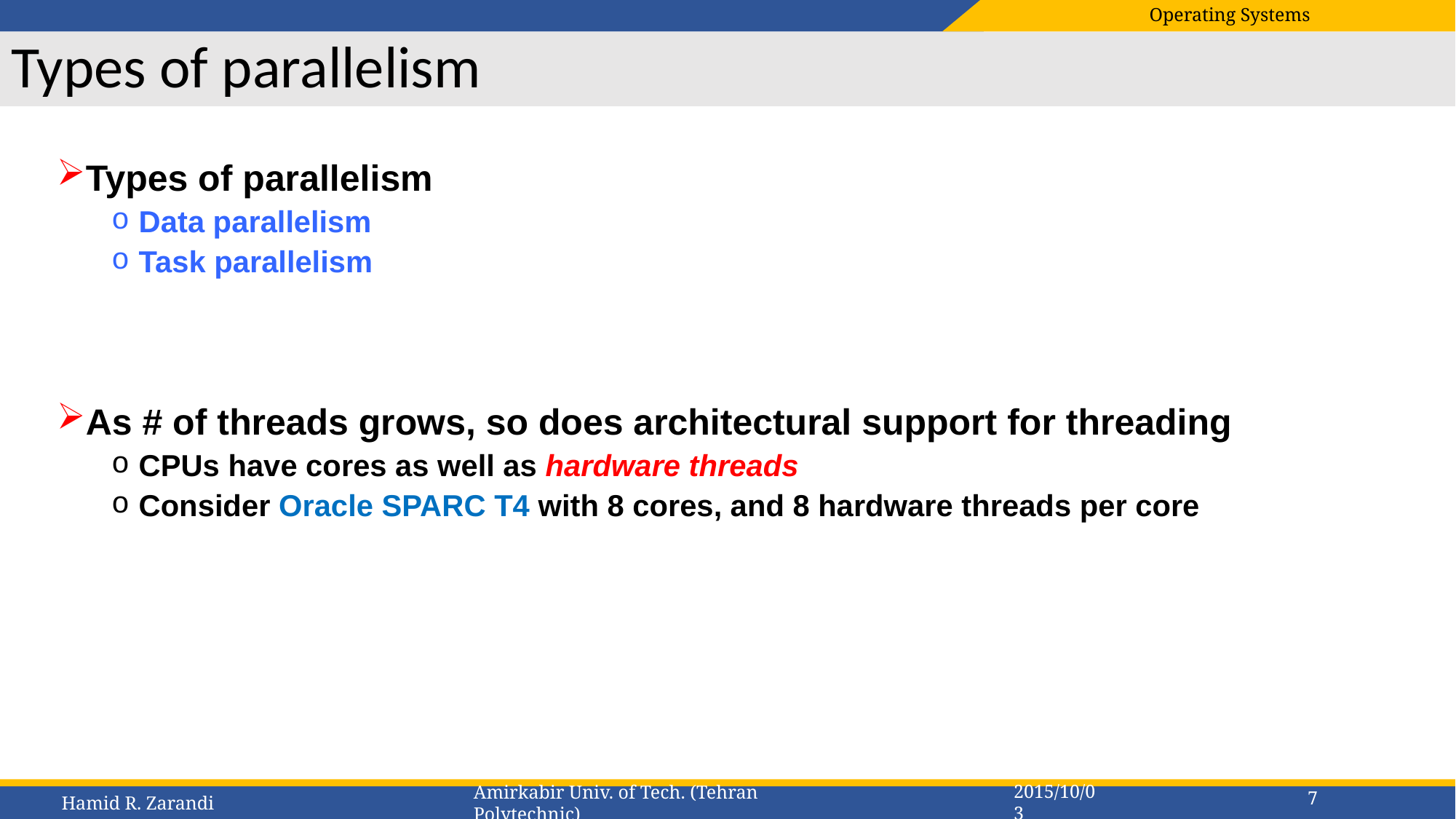

# Types of parallelism
Types of parallelism
Data parallelism
Task parallelism

As # of threads grows, so does architectural support for threading
CPUs have cores as well as hardware threads
Consider Oracle SPARC T4 with 8 cores, and 8 hardware threads per core